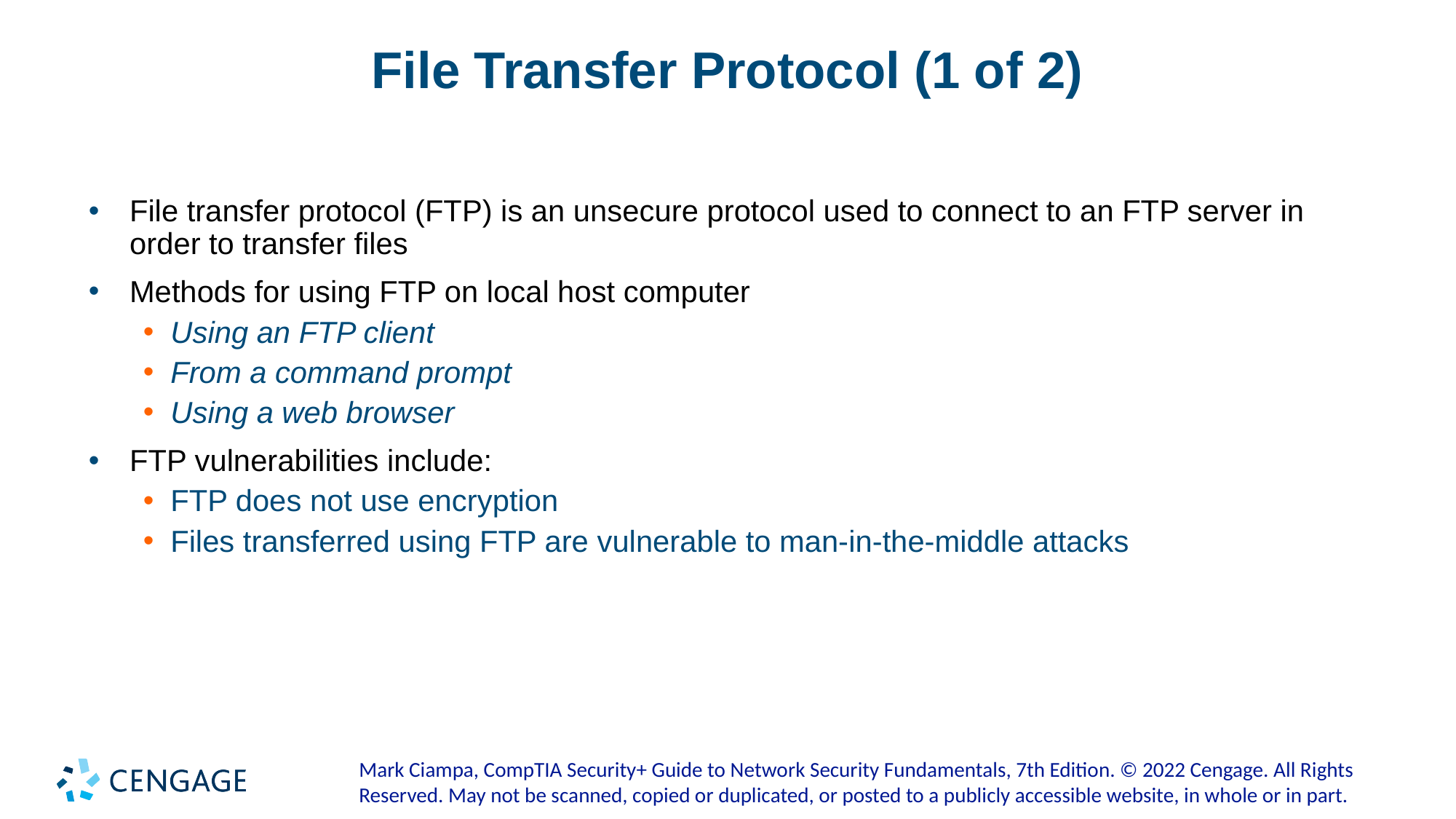

# File Transfer Protocol (1 of 2)
File transfer protocol (FTP) is an unsecure protocol used to connect to an FTP server in order to transfer files
Methods for using FTP on local host computer
Using an FTP client
From a command prompt
Using a web browser
FTP vulnerabilities include:
FTP does not use encryption
Files transferred using FTP are vulnerable to man-in-the-middle attacks